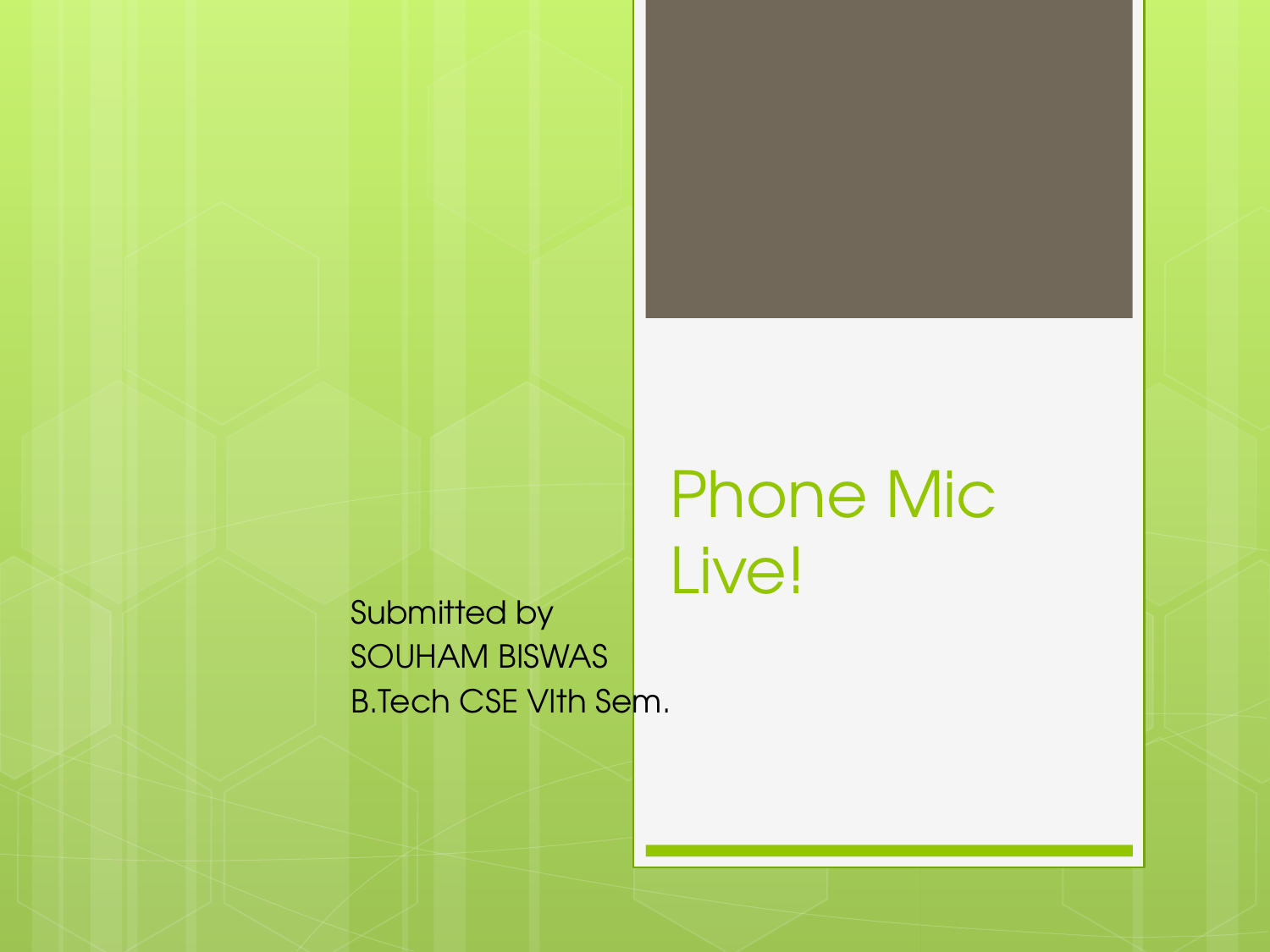

# Phone Mic Live!
Submitted by
SOUHAM BISWAS
B.Tech CSE VIth Sem.